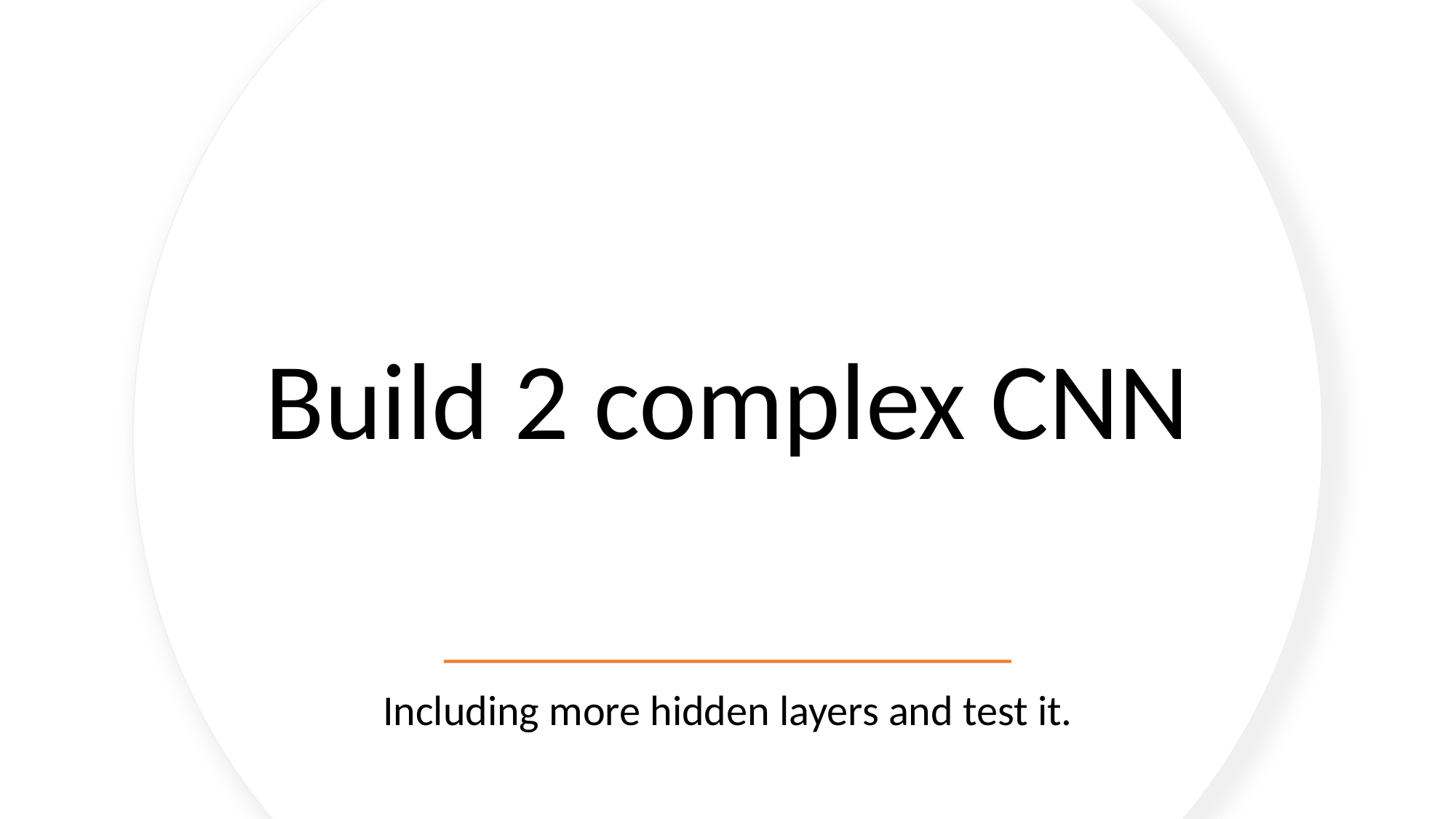

# Build 2 complex CNN

Including more hidden layers and test it.